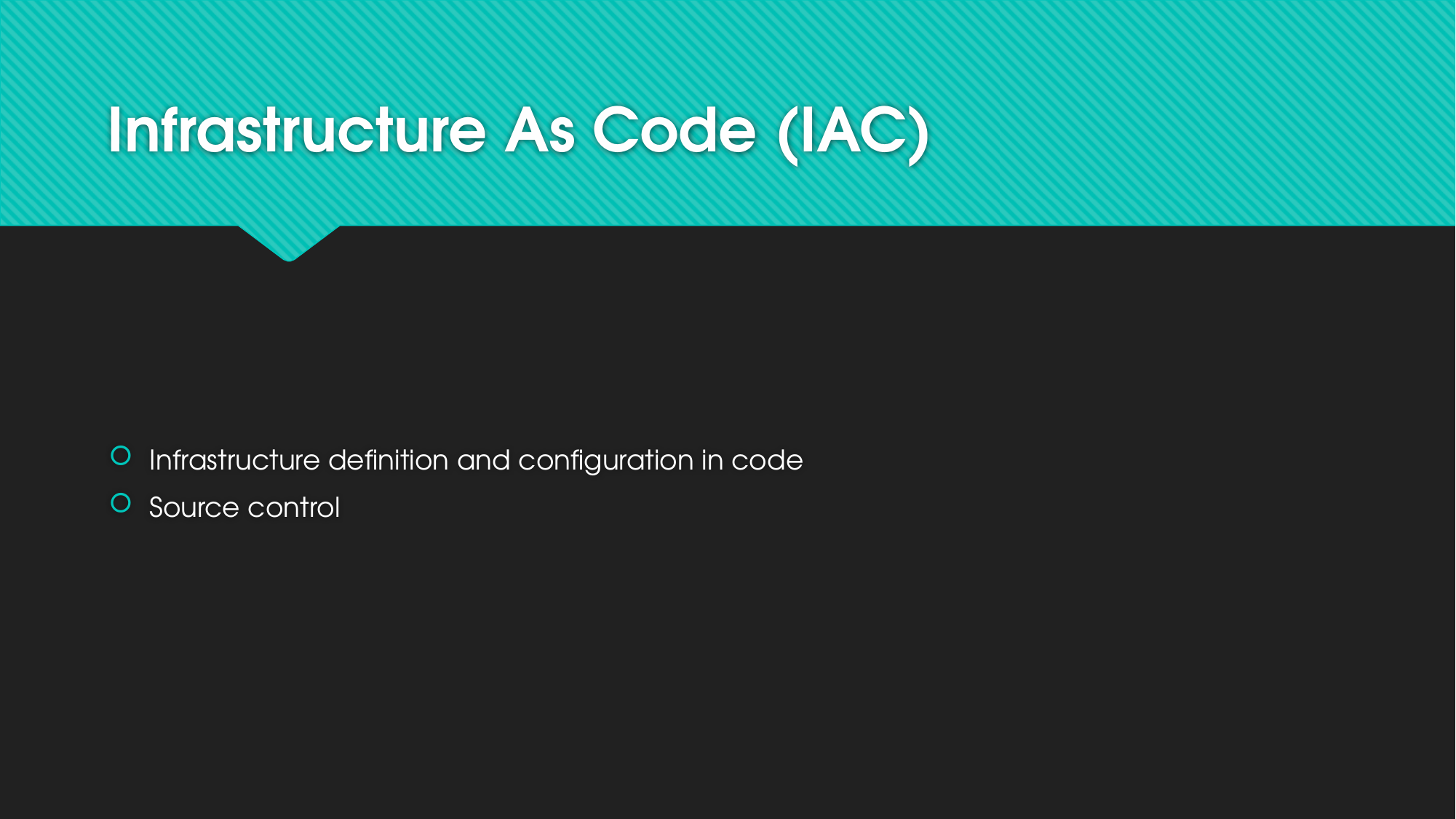

# Infrastructure As Code (IAC)
Infrastructure definition and configuration in code
Source control